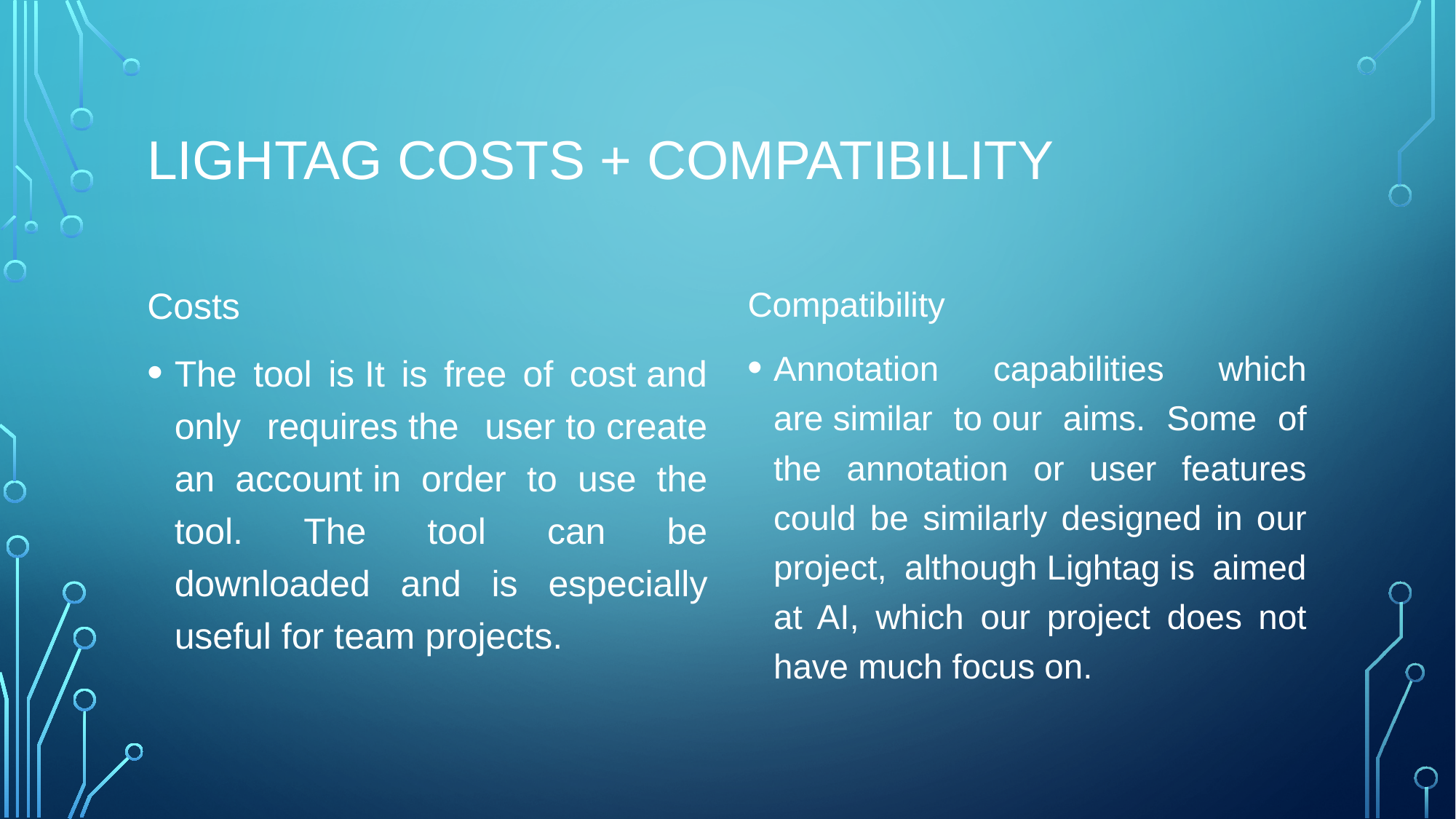

# lightag costs + compatibility
Costs
The tool is It is free of cost and only requires the user to create an account in order to use the tool. The tool can be downloaded and is especially useful for team projects.

Compatibility
Annotation capabilities which are similar to our aims. Some of the annotation or user features could be similarly designed in our project, although Lightag is aimed at AI, which our project does not have much focus on.